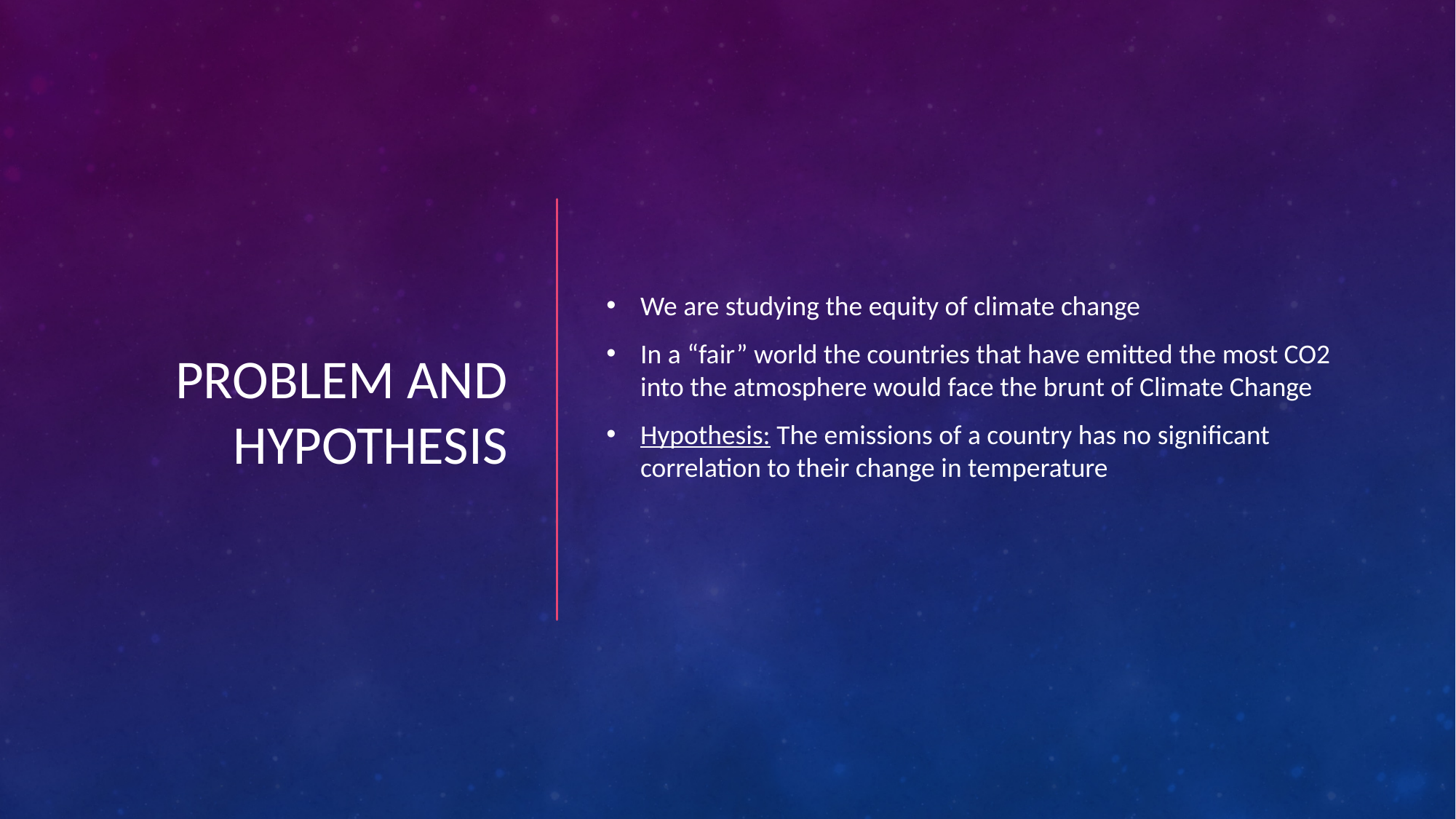

# Problem and Hypothesis
We are studying the equity of climate change
In a “fair” world the countries that have emitted the most CO2 into the atmosphere would face the brunt of Climate Change
Hypothesis: The emissions of a country has no significant correlation to their change in temperature